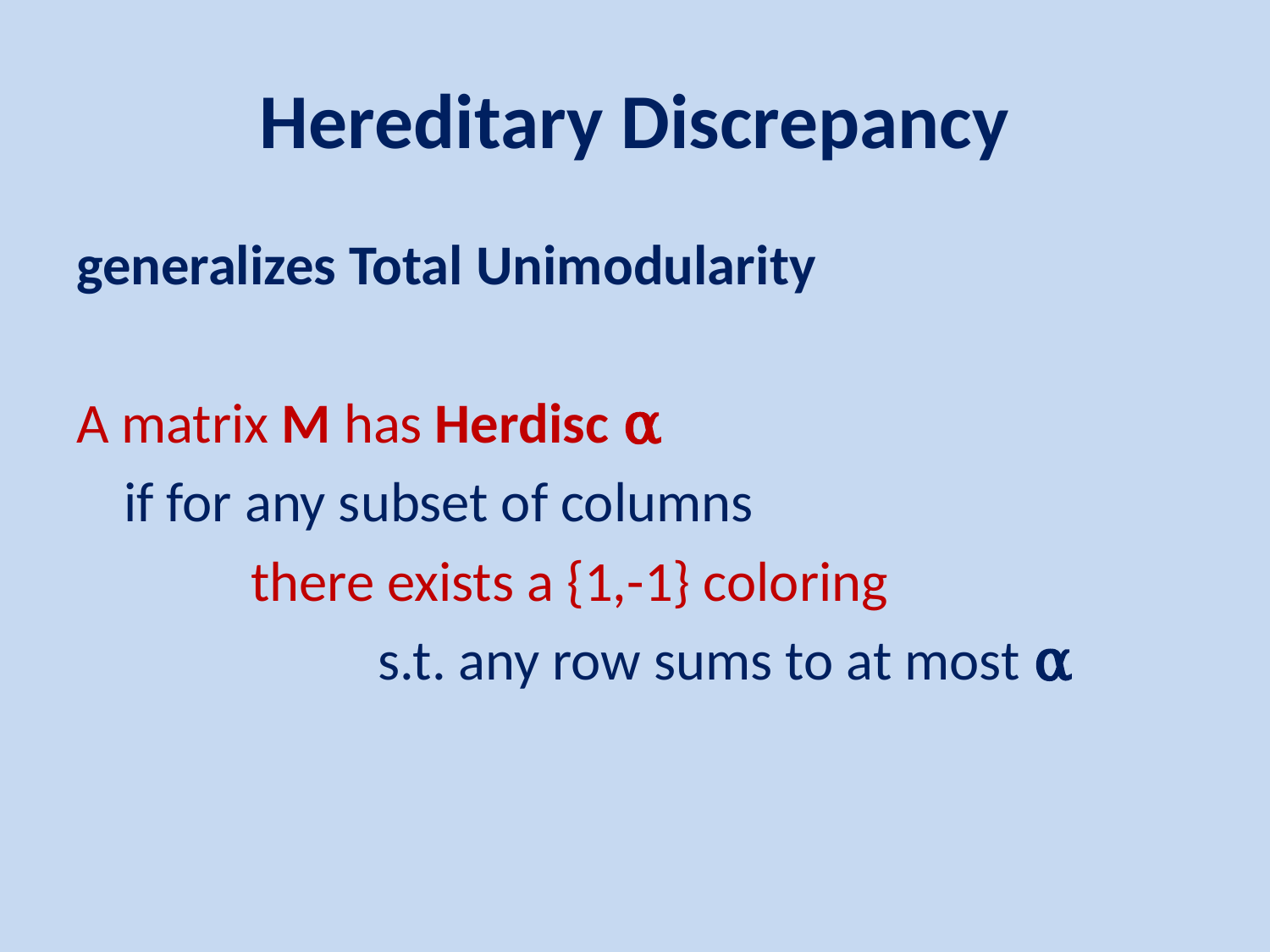

# Hereditary Discrepancy
generalizes Total Unimodularity

A matrix M has Herdisc α
	if for any subset of columns
		there exists a {1,-1} coloring
		 	s.t. any row sums to at most α